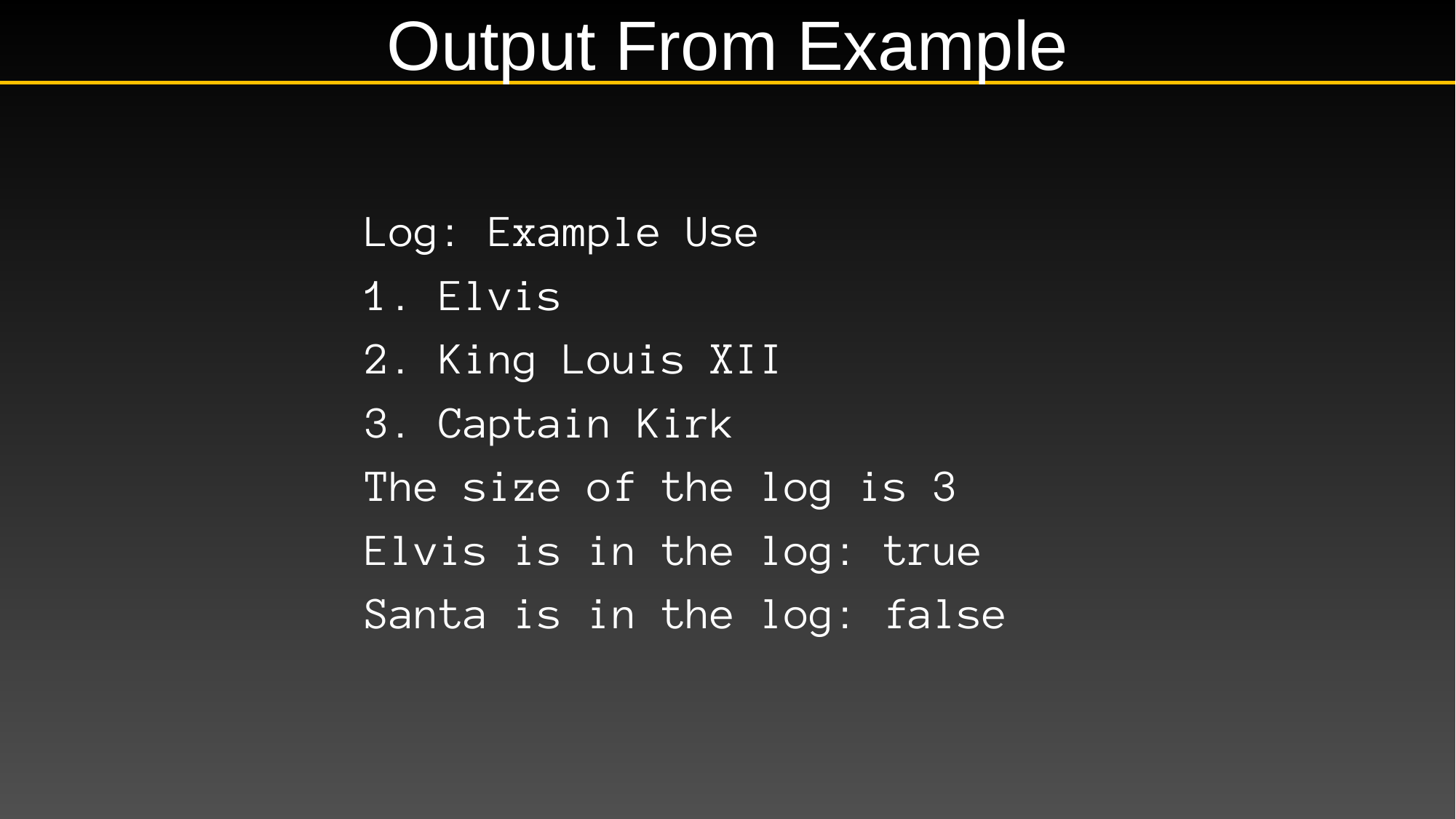

# Output From Example

		Log: Example Use
		1. Elvis
		2. King Louis XII
		3. Captain Kirk
		The size of the log is 3
		Elvis is in the log: true
		Santa is in the log: false